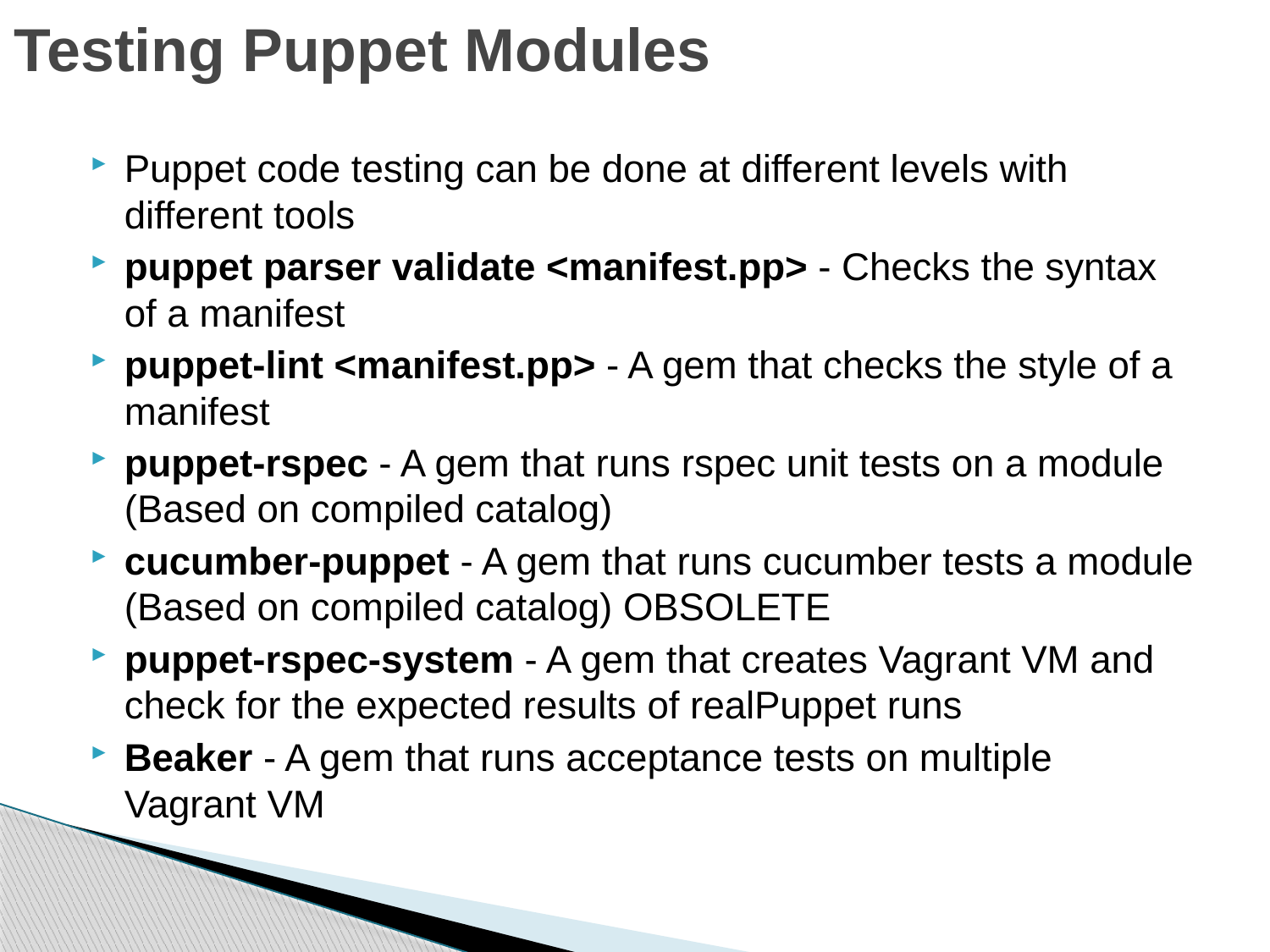

# Testing Puppet Modules
Puppet code testing can be done at different levels with different tools
puppet parser validate <manifest.pp> - Checks the syntax of a manifest
puppet-lint <manifest.pp> - A gem that checks the style of a manifest
puppet-rspec - A gem that runs rspec unit tests on a module (Based on compiled catalog)
cucumber-puppet - A gem that runs cucumber tests a module (Based on compiled catalog) OBSOLETE
puppet-rspec-system - A gem that creates Vagrant VM and check for the expected results of realPuppet runs
Beaker - A gem that runs acceptance tests on multiple Vagrant VM